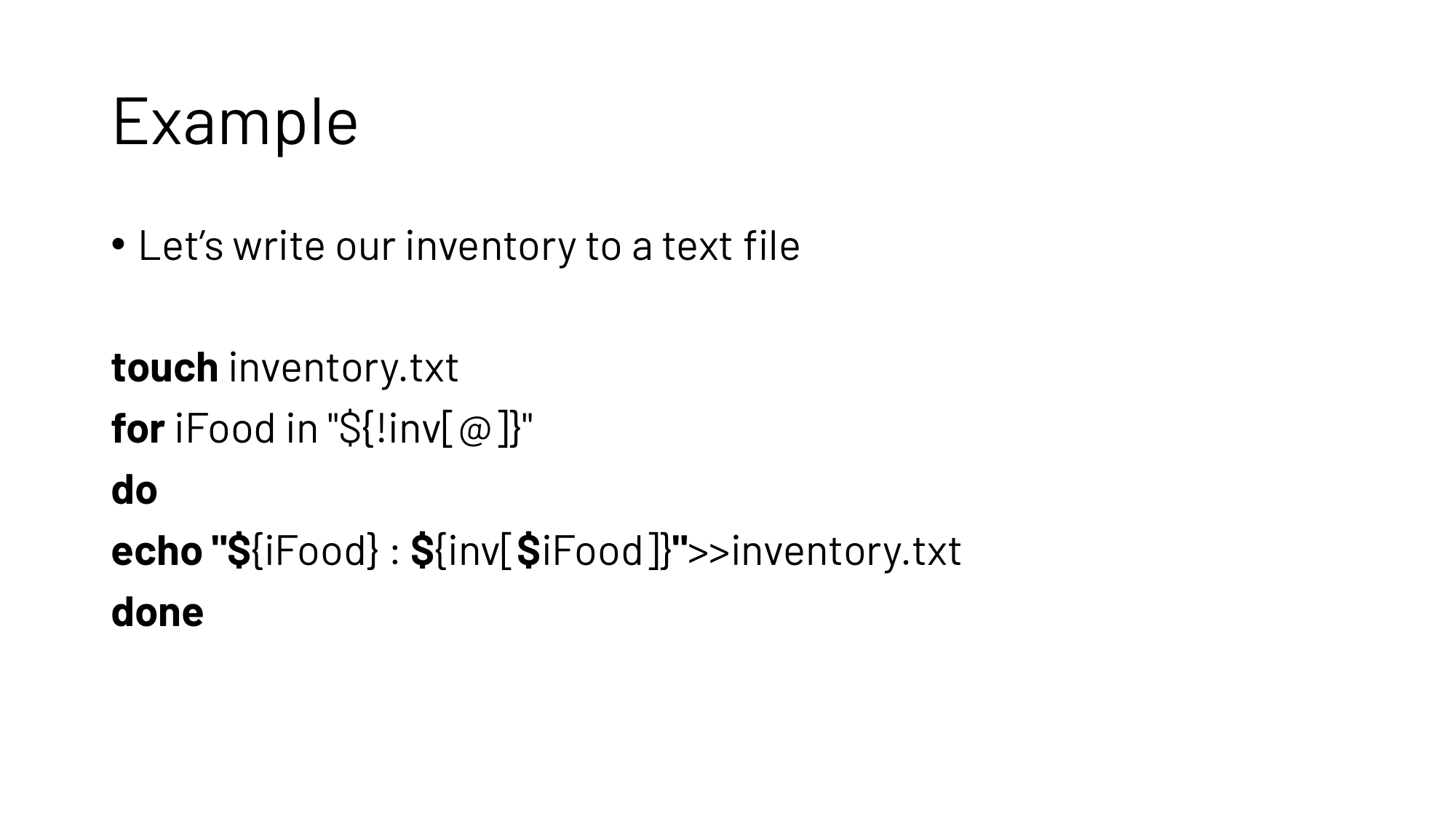

# Example
Let’s write our inventory to a text file

touch inventory.txt
for iFood in "${!inv[@]}"
do
echo "${iFood} : ${inv[$iFood]}">>inventory.txt
done